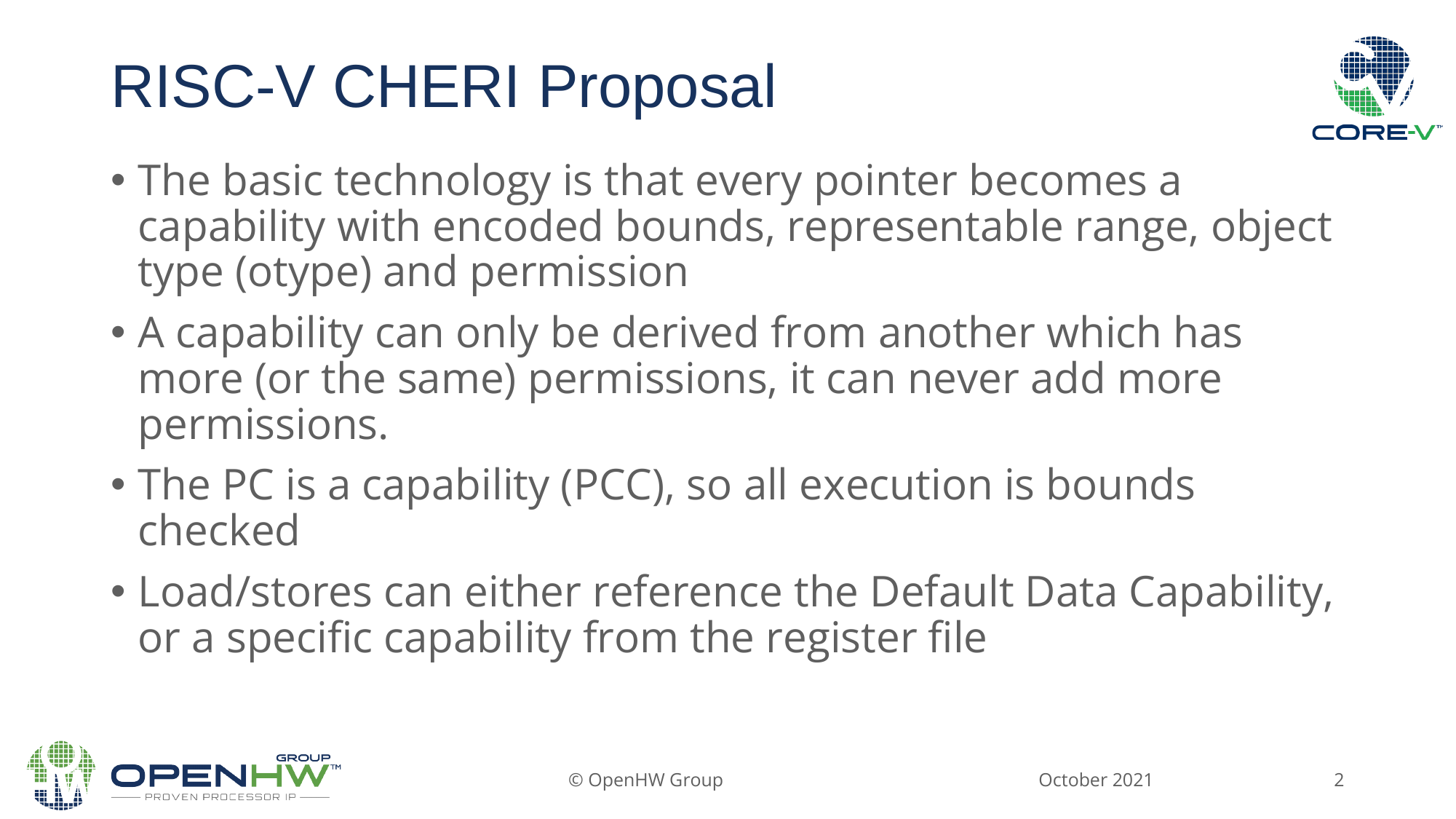

# RISC-V CHERI Proposal
The basic technology is that every pointer becomes a capability with encoded bounds, representable range, object type (otype) and permission
A capability can only be derived from another which has more (or the same) permissions, it can never add more permissions.
The PC is a capability (PCC), so all execution is bounds checked
Load/stores can either reference the Default Data Capability, or a specific capability from the register file

October 2021
© OpenHW Group
2